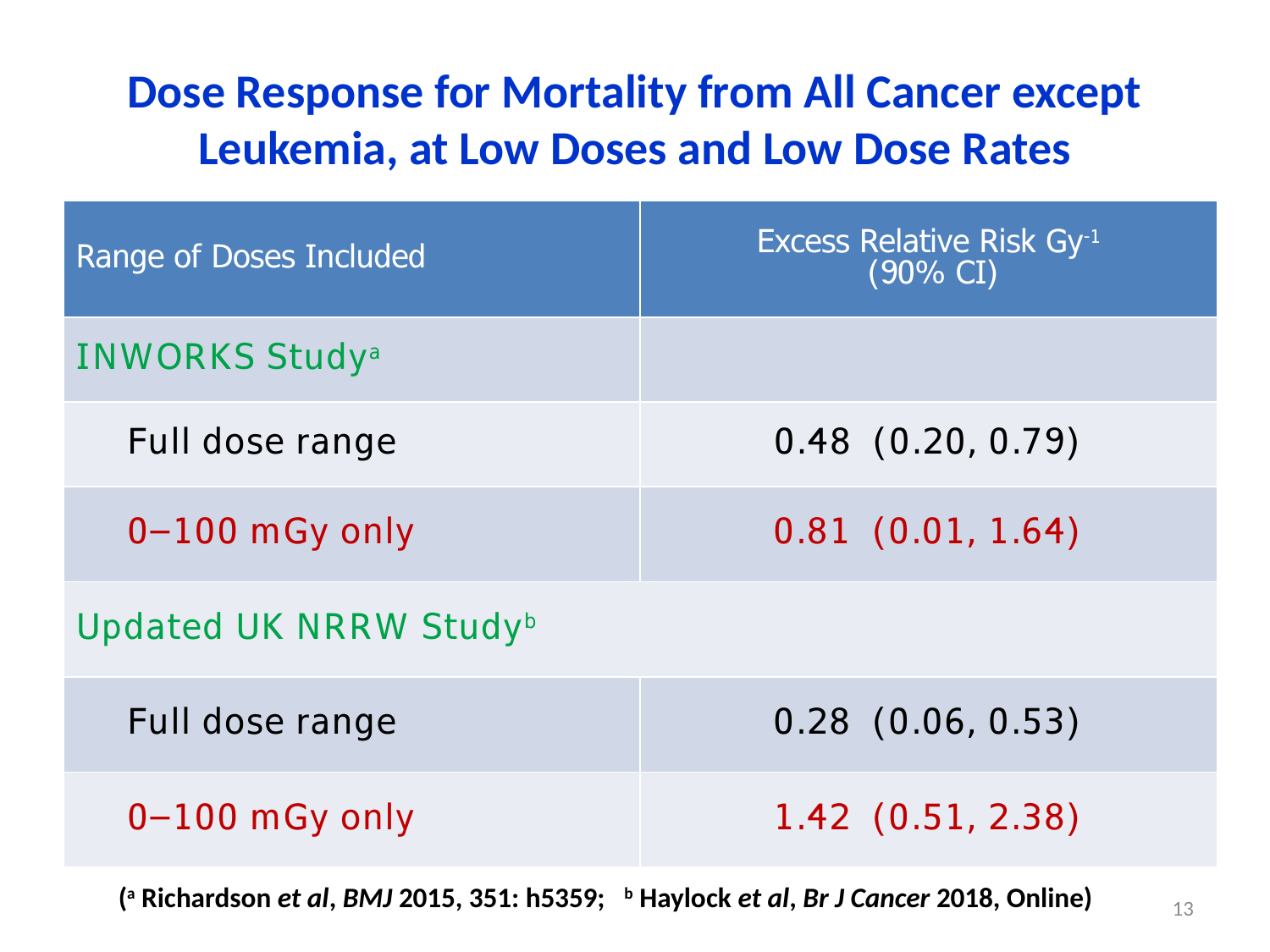

# Dose Response for Mortality from All Cancer except Leukemia, at Low Doses and Low Dose Rates
| Range of Doses Included | Excess Relative Risk Gy-1 (90% CI) |
| --- | --- |
| INWORKS Studya |  |
| Full dose range | 0.48 (0.20, 0.79) |
| 0–100 mGy only | 0.81 (0.01, 1.64) |
| Updated UK NRRW Studyb |  |
| Full dose range | 0.28 (0.06, 0.53) |
| 0–100 mGy only | 1.42 (0.51, 2.38) |
(a Richardson et al, BMJ 2015, 351: h5359;   b Haylock et al, Br J Cancer 2018, Online)
13